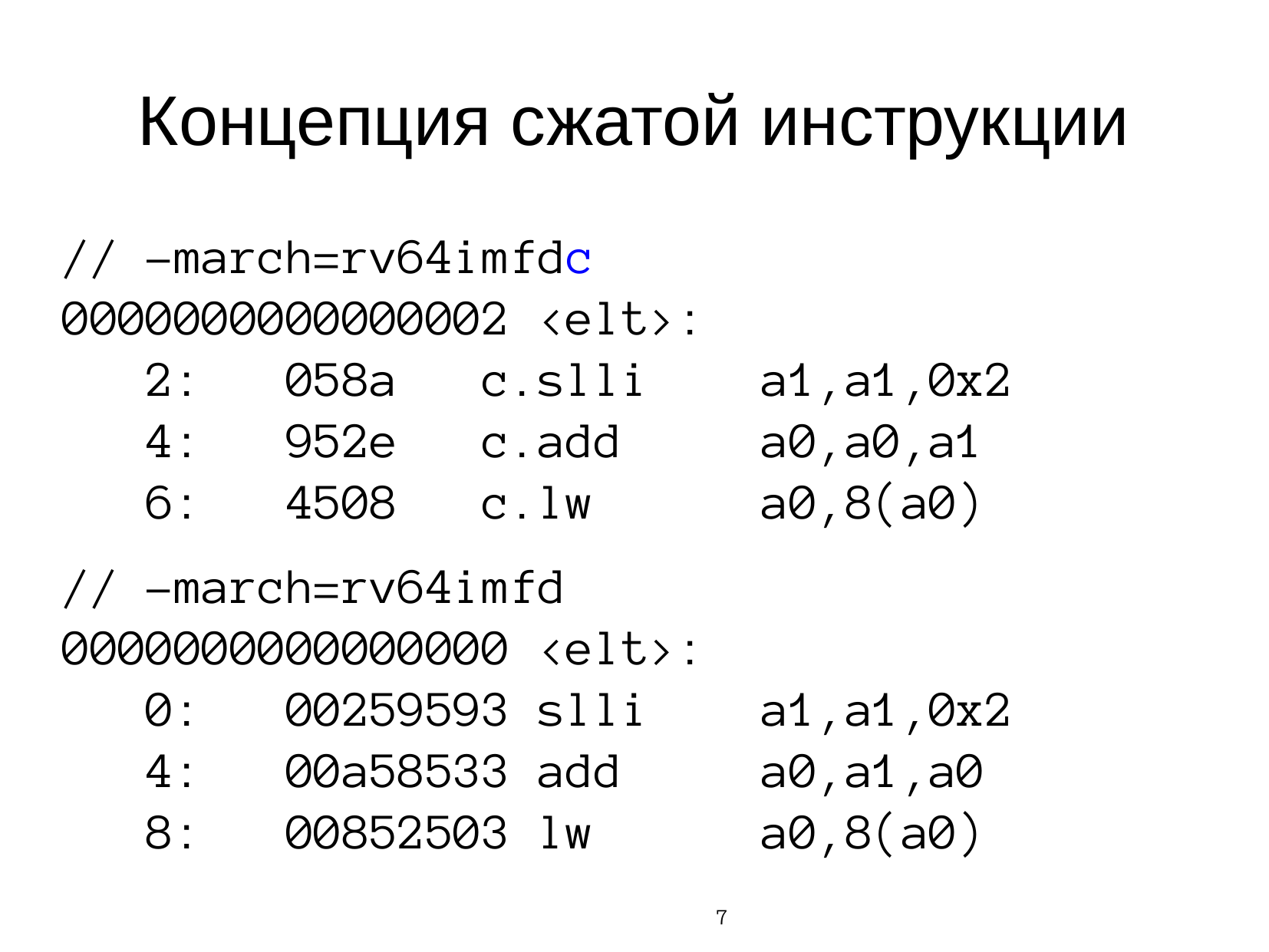

# Концепция сжатой инструкции
// -march=rv64imfdc
0000000000000002 <elt>:
   2:   058a   c.slli    a1,a1,0x2
   4:   952e   c.add     a0,a0,a1
   6:   4508   c.lw      a0,8(a0)
// -march=rv64imfd
0000000000000000 <elt>:
   0:   00259593 slli    a1,a1,0x2
   4:   00a58533 add     a0,a1,a0
   8:   00852503 lw      a0,8(a0)
7